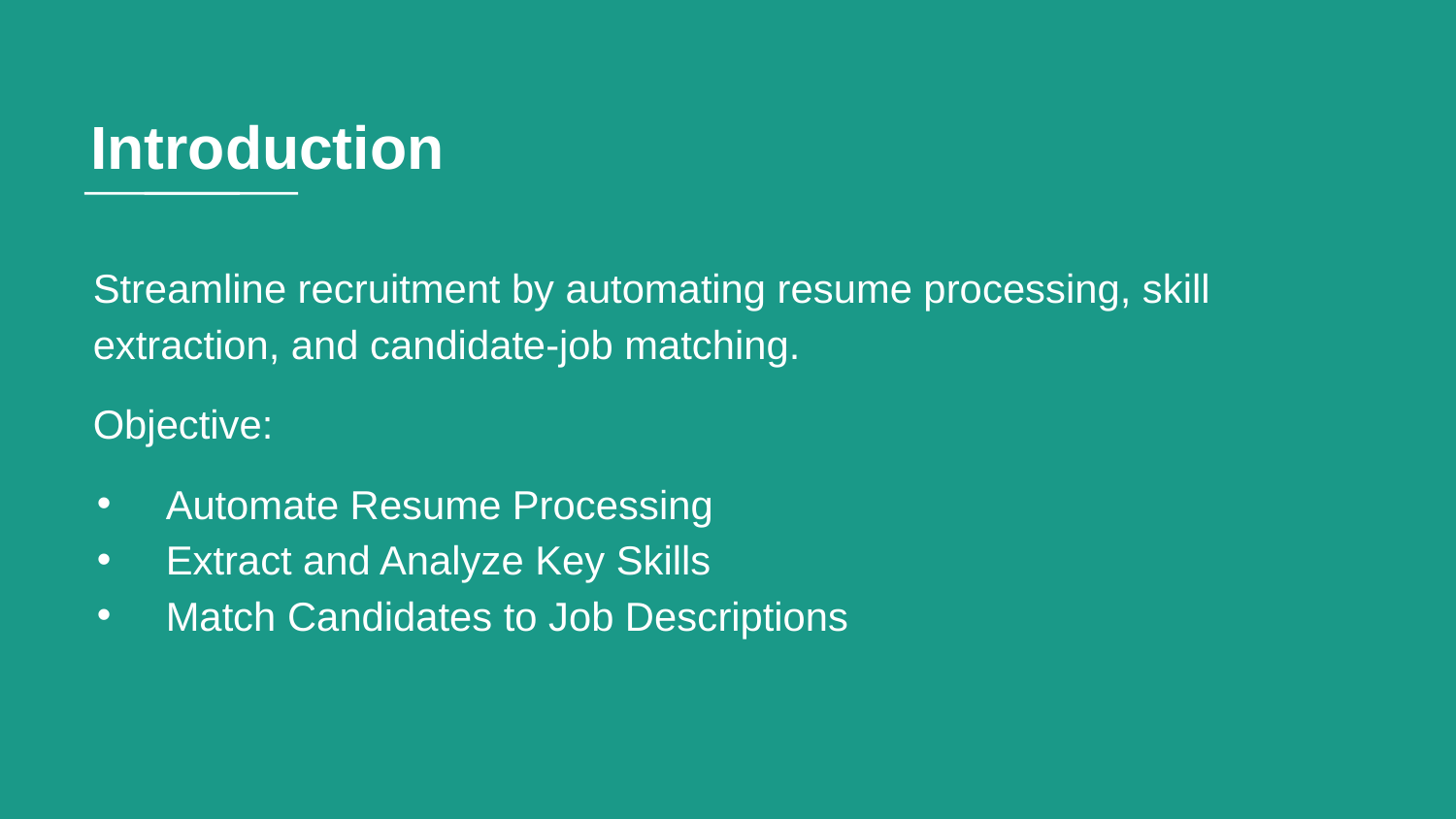

# Introduction
Streamline recruitment by automating resume processing, skill extraction, and candidate-job matching.
Objective:
Automate Resume Processing
Extract and Analyze Key Skills
Match Candidates to Job Descriptions